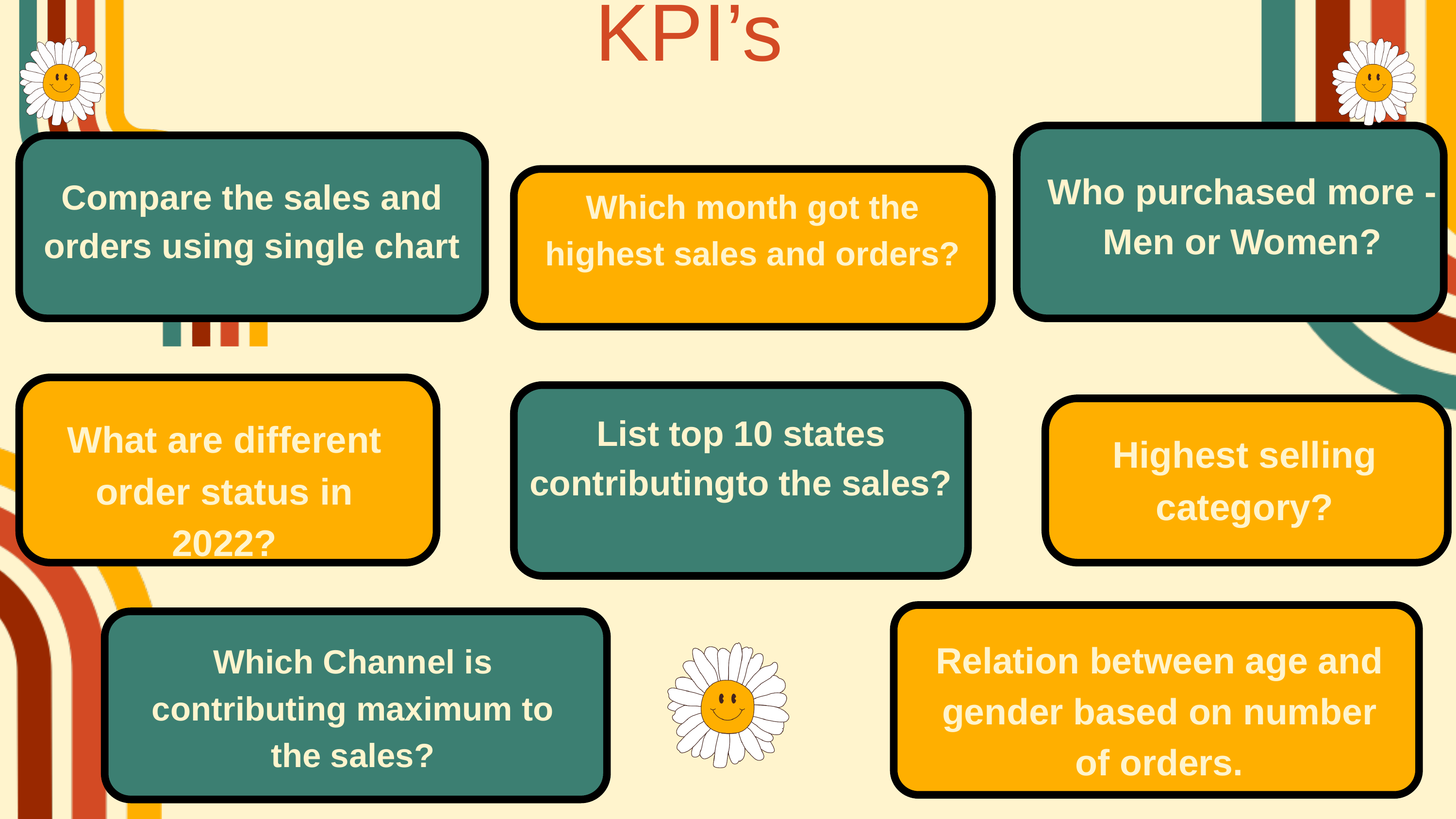

KPI’s

Compare the sales and orders using single chart
Who purchased more - Men or Women?

Which month got the highest sales and orders?

List top 10 states contributingto the sales?
What are different order status in 2022?
1.
Highest selling category?

Relation between age and gender based on number of orders.
Which Channel is contributing maximum to the sales?